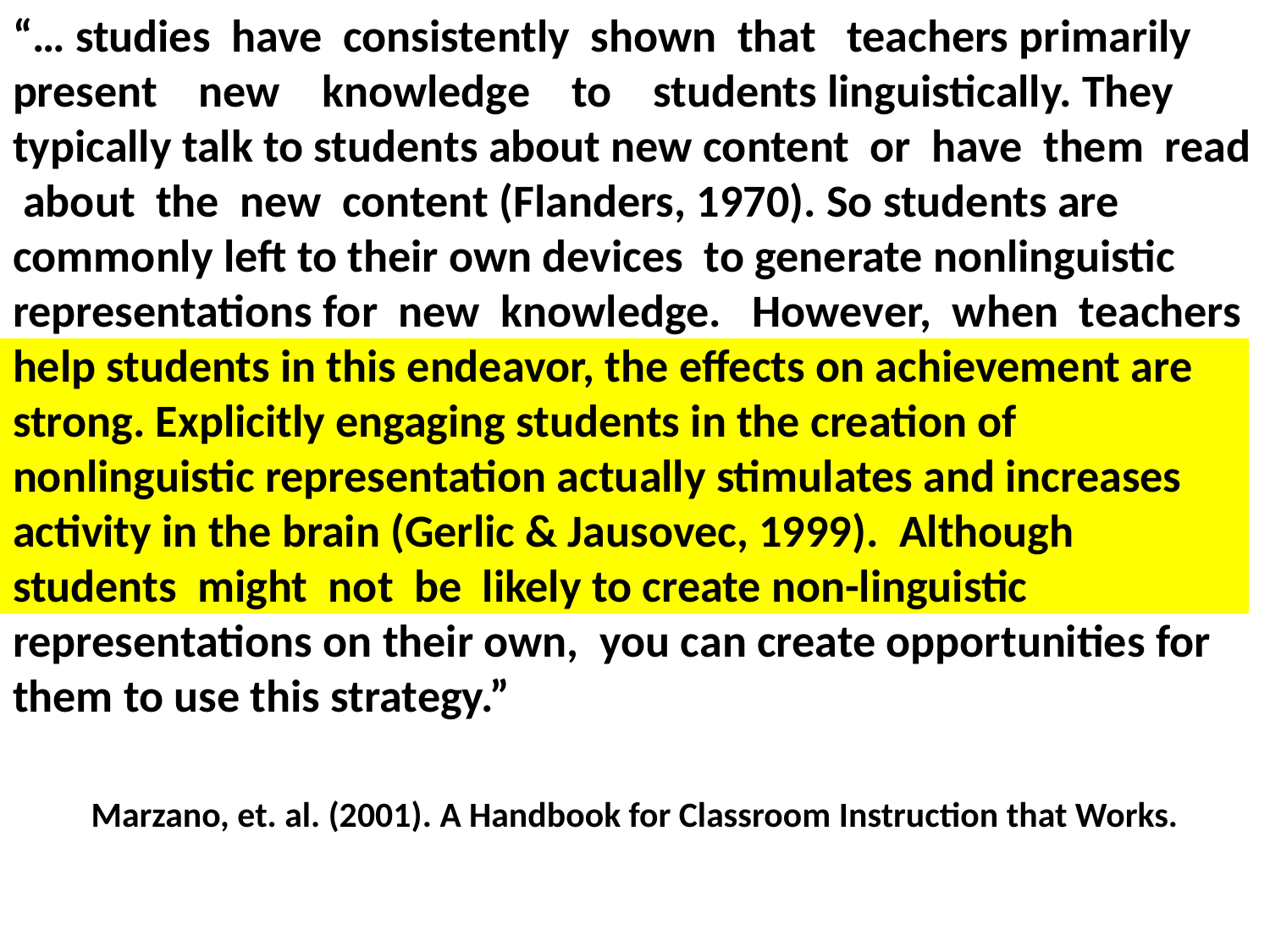

“… studies  have  consistently  shown  that   teachers primarily    present    new    knowledge    to    students linguistically. They typically talk to students about new content  or  have  them  read  about  the  new  content (Flanders, 1970). So students are commonly left to their own devices  to generate nonlinguistic representations for  new  knowledge.   However,  when  teachers  help students in this endeavor, the effects on achievement are strong. Explicitly engaging students in the creation of nonlinguistic representation actually stimulates and increases activity in the brain (Gerlic & Jausovec, 1999).  Although  students  might  not  be  likely to create non-linguistic representations on their own,  you can create opportunities for them to use this strategy.”

Marzano, et. al. (2001). A Handbook for Classroom Instruction that Works.